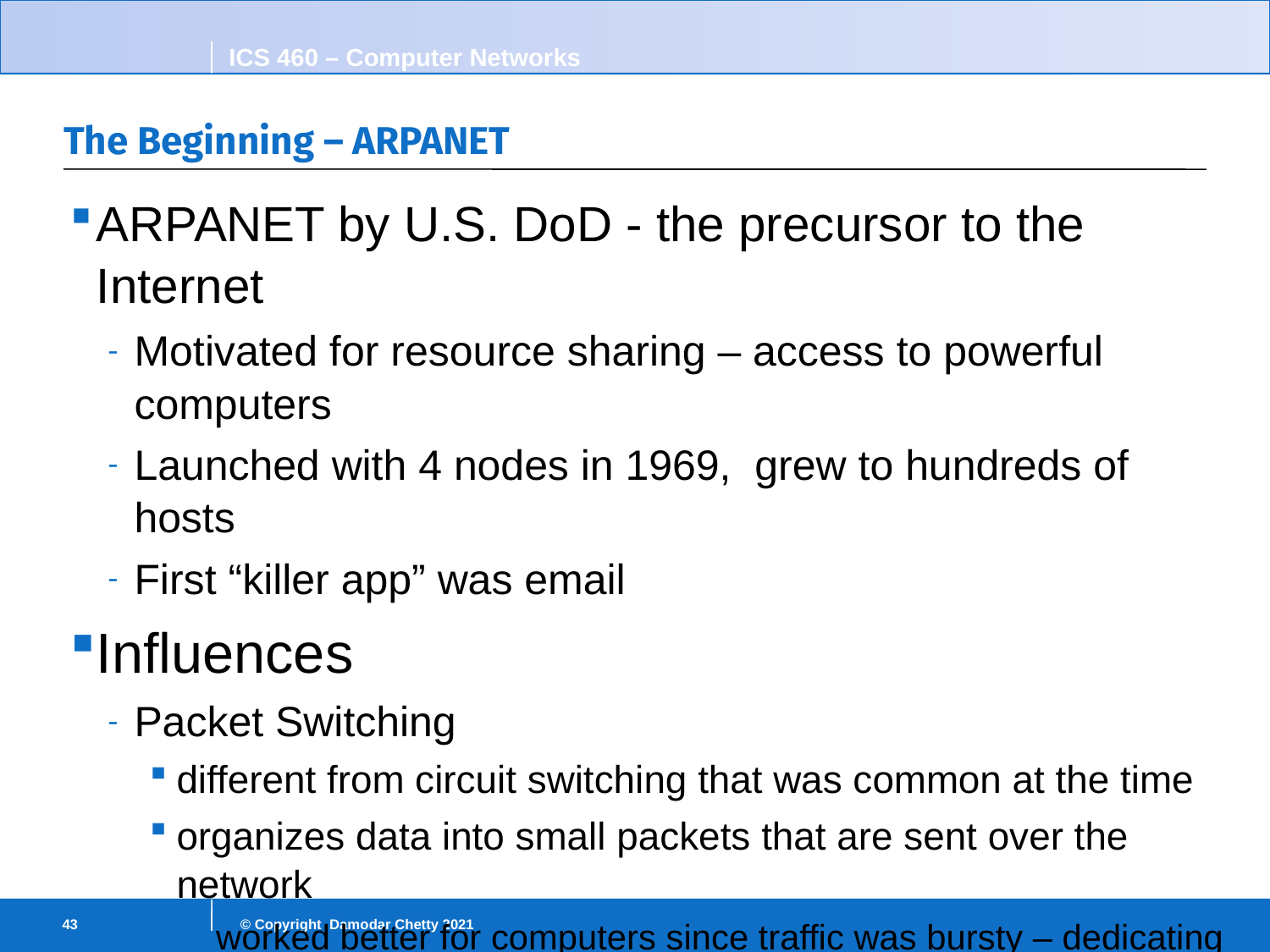

# The Beginning – ARPANET
ARPANET by U.S. DoD - the precursor to the Internet
Motivated for resource sharing – access to powerful computers
Launched with 4 nodes in 1969,  grew to hundreds of hosts
First “killer app” was email
Influences
Packet Switching
different from circuit switching that was common at the time
organizes data into small packets that are sent over the network
worked better for computers since traffic was bursty – dedicating a circuit would be wasteful, since there often are no packets
packets give benefit of statistical multiplexing to use links better
43